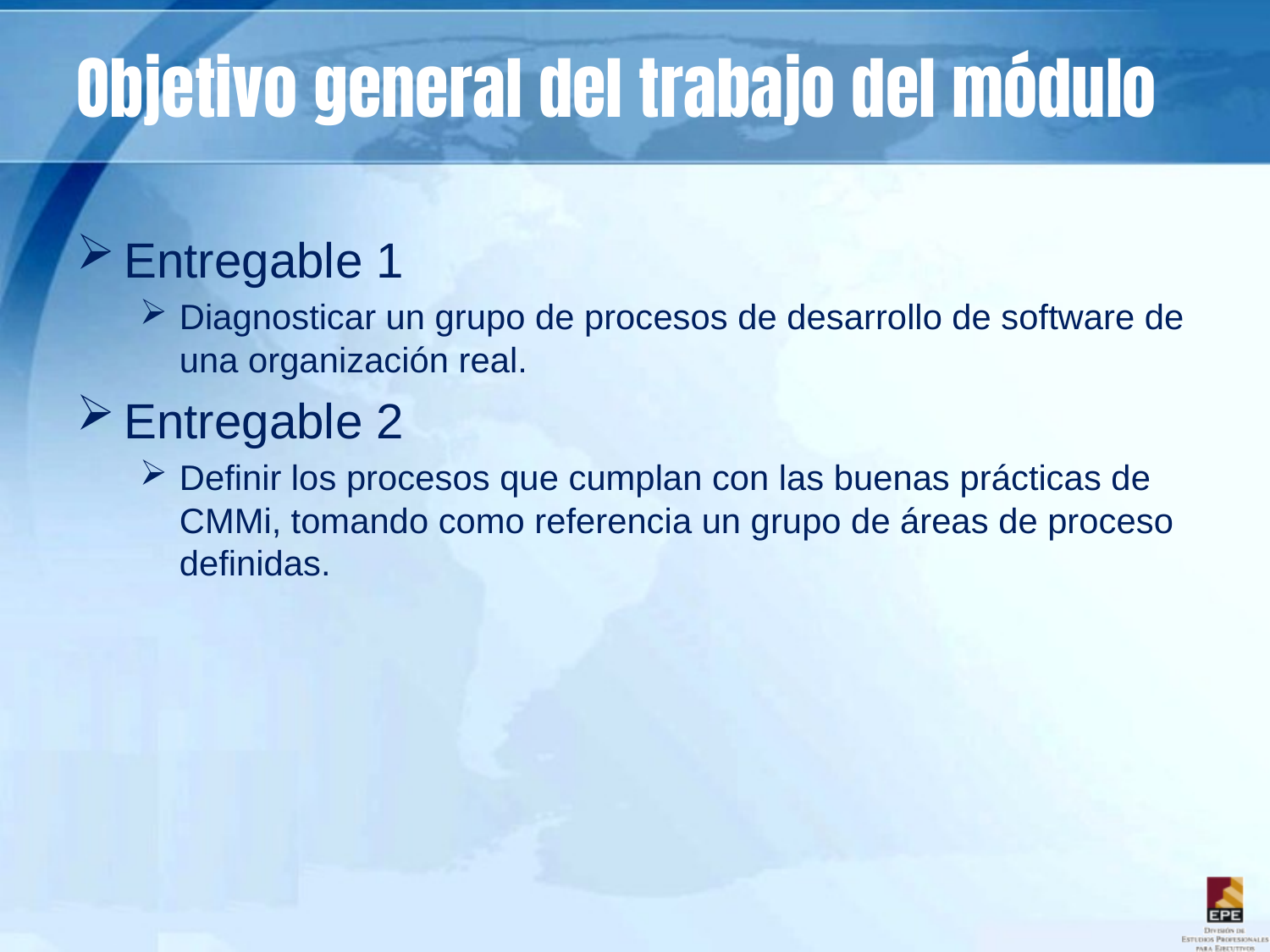

# Objetivo general del trabajo del módulo
Entregable 1
Diagnosticar un grupo de procesos de desarrollo de software de una organización real.
Entregable 2
Definir los procesos que cumplan con las buenas prácticas de CMMi, tomando como referencia un grupo de áreas de proceso definidas.